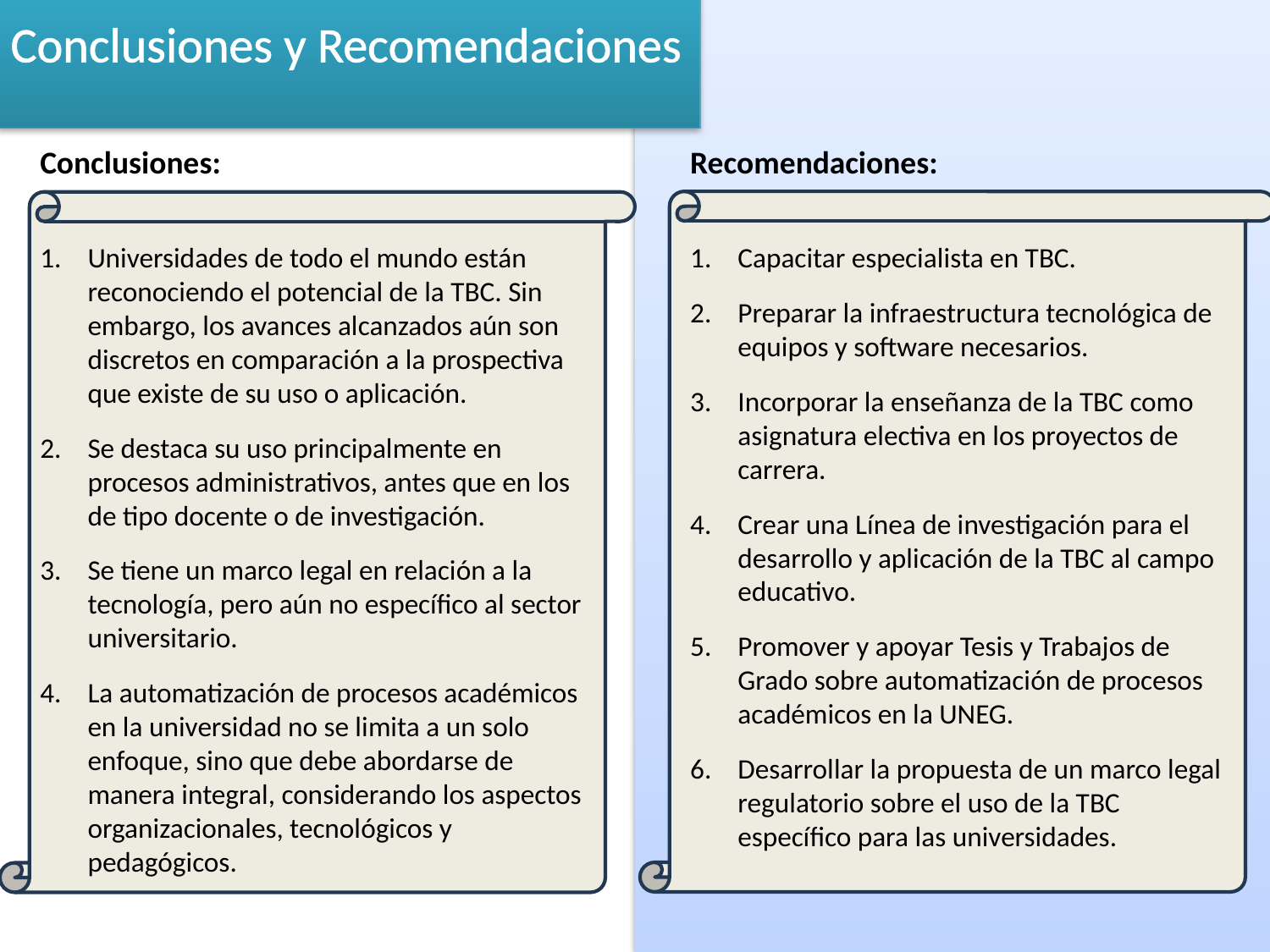

Conclusiones y Recomendaciones
Conclusiones:

Universidades de todo el mundo están reconociendo el potencial de la TBC. Sin embargo, los avances alcanzados aún son discretos en comparación a la prospectiva que existe de su uso o aplicación.
Se destaca su uso principalmente en procesos administrativos, antes que en los de tipo docente o de investigación.
Se tiene un marco legal en relación a la tecnología, pero aún no específico al sector universitario.
La automatización de procesos académicos en la universidad no se limita a un solo enfoque, sino que debe abordarse de manera integral, considerando los aspectos organizacionales, tecnológicos y pedagógicos.
Recomendaciones:

Capacitar especialista en TBC.
Preparar la infraestructura tecnológica de equipos y software necesarios.
Incorporar la enseñanza de la TBC como asignatura electiva en los proyectos de carrera.
Crear una Línea de investigación para el desarrollo y aplicación de la TBC al campo educativo.
Promover y apoyar Tesis y Trabajos de Grado sobre automatización de procesos académicos en la UNEG.
Desarrollar la propuesta de un marco legal regulatorio sobre el uso de la TBC específico para las universidades.